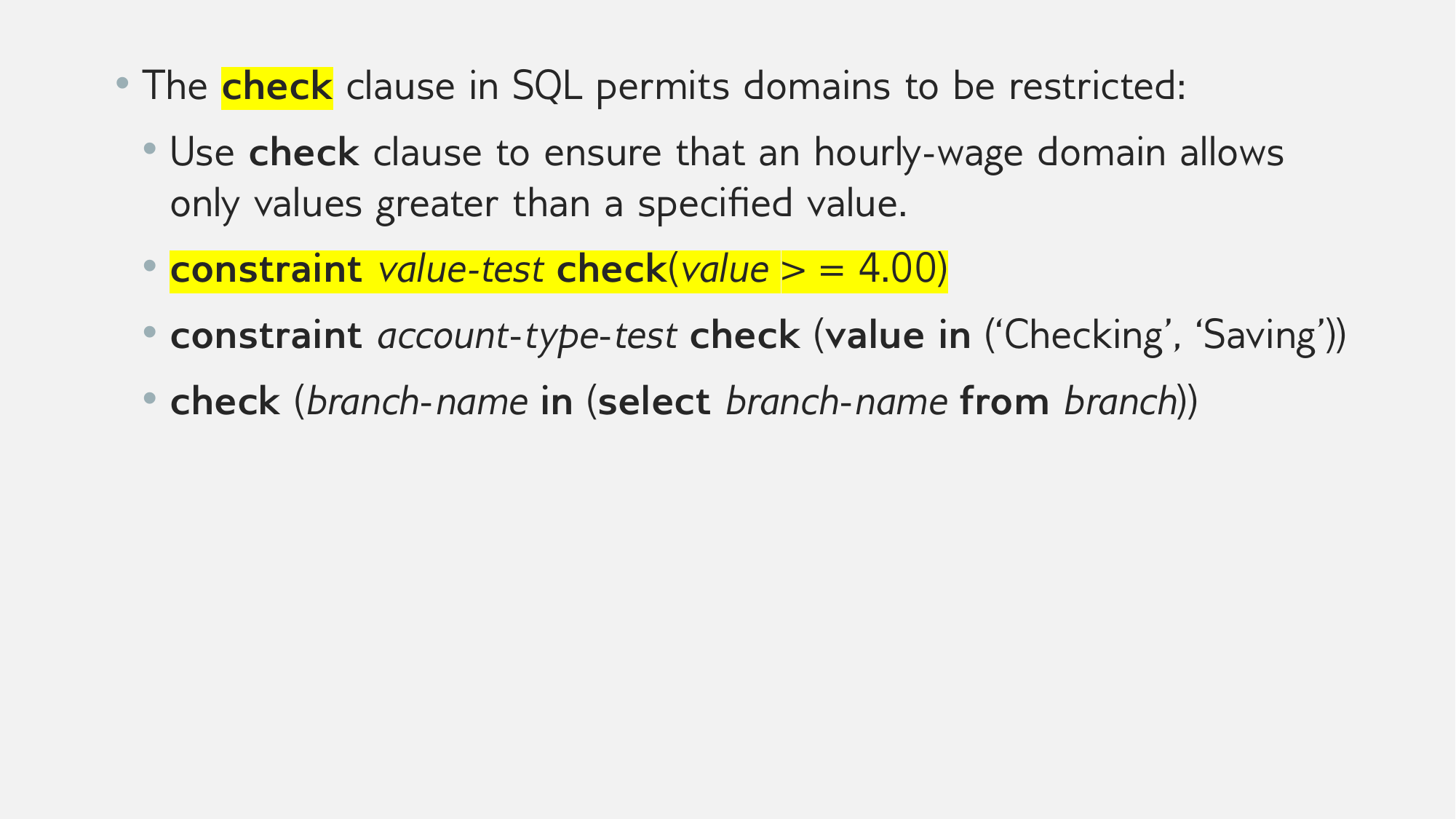

The check clause in SQL permits domains to be restricted:
Use check clause to ensure that an hourly-wage domain allows only values greater than a specified value.
constraint value-test check(value > = 4.00)
constraint account-type-test check (value in (‘Checking’, ‘Saving’))
check (branch-name in (select branch-name from branch))